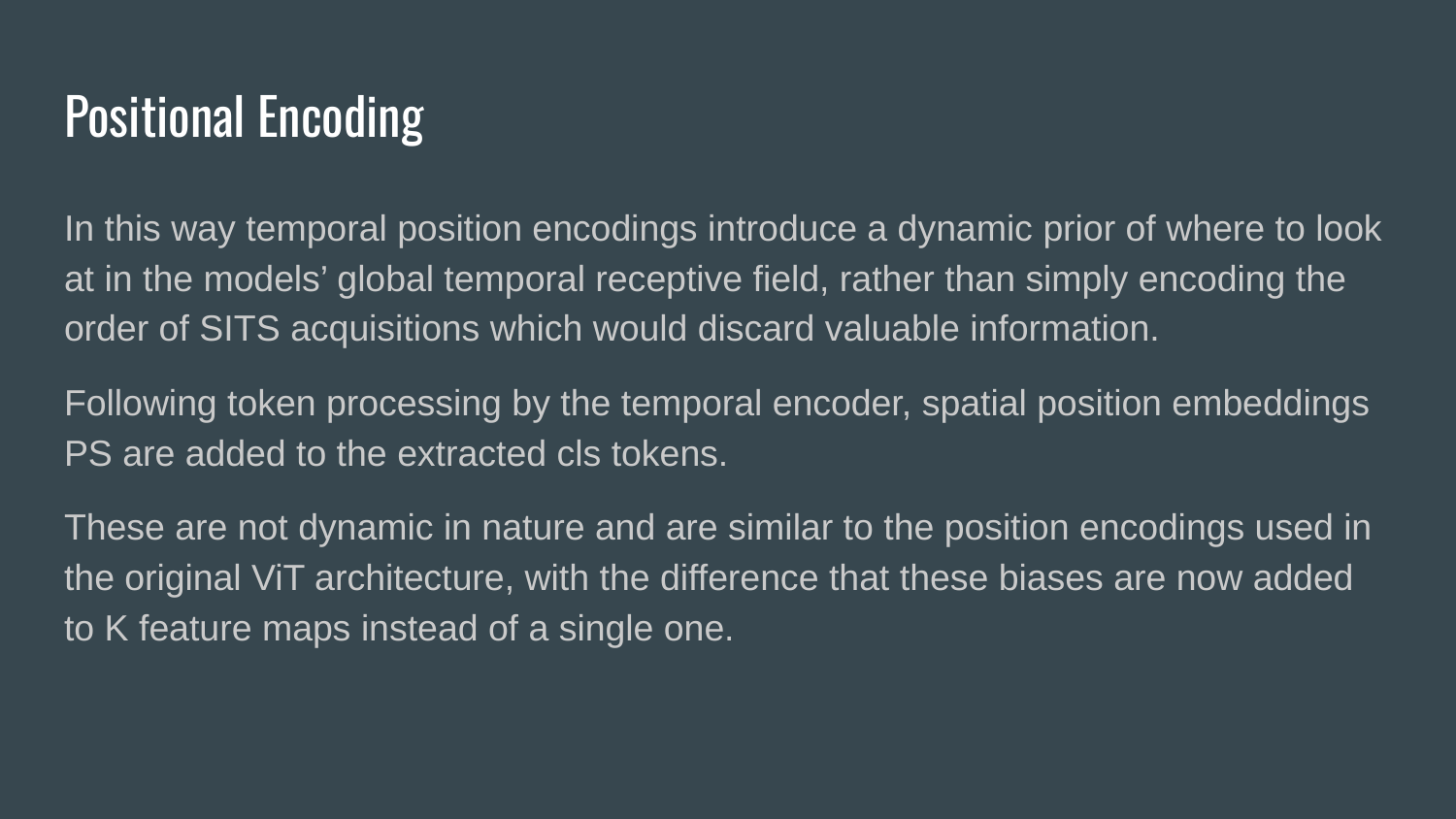

# Positional Encoding
In this way temporal position encodings introduce a dynamic prior of where to look at in the models’ global temporal receptive field, rather than simply encoding the order of SITS acquisitions which would discard valuable information.
Following token processing by the temporal encoder, spatial position embeddings PS are added to the extracted cls tokens.
These are not dynamic in nature and are similar to the position encodings used in the original ViT architecture, with the difference that these biases are now added to K feature maps instead of a single one.